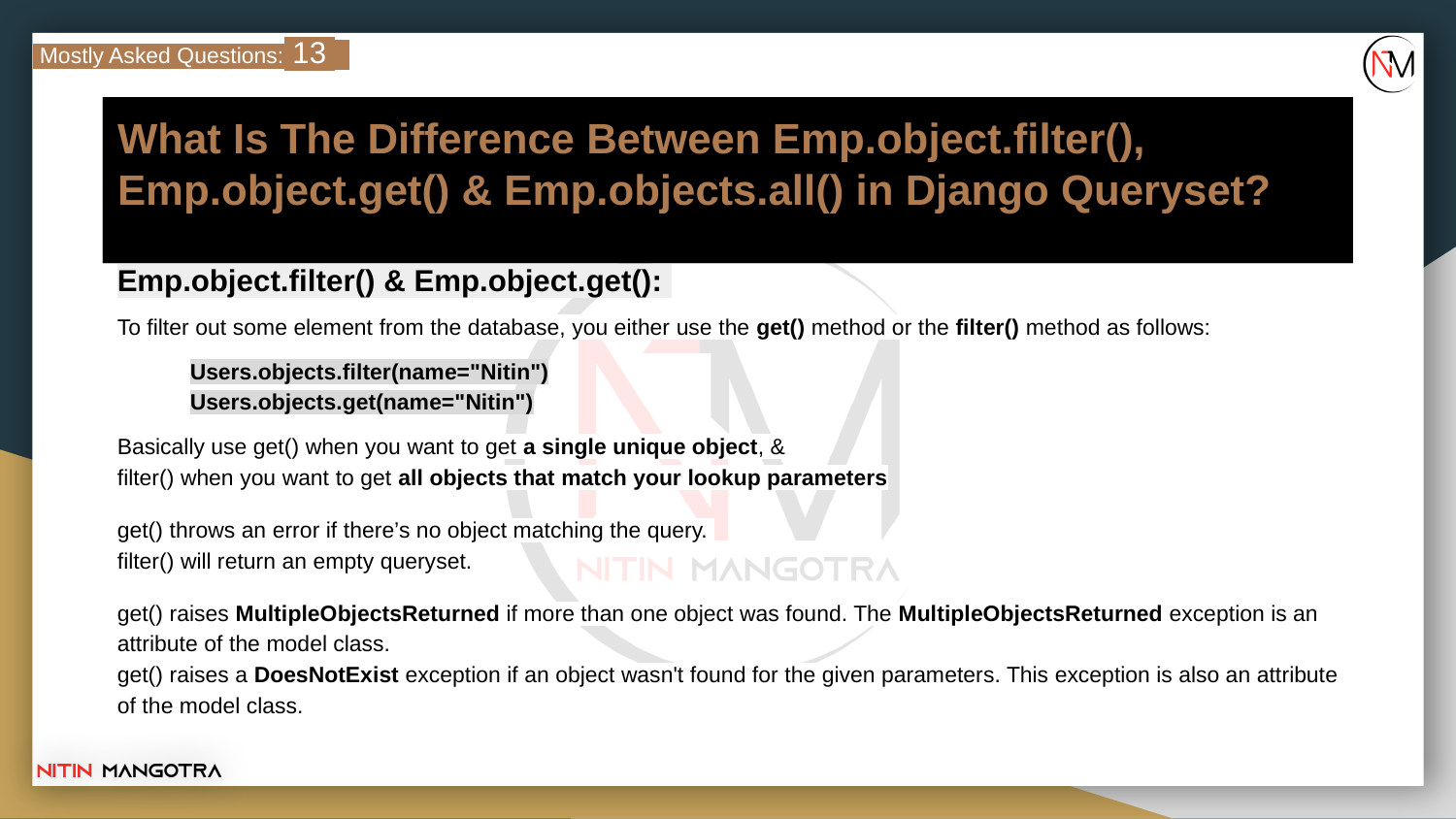

Mostly Asked Questions: 13
# Difference Between Emp.object.filter(), Emp.object.get() & Emp.objects.all() in Django Queryset?
What Is The Difference Between Emp.object.filter(), Emp.object.get() & Emp.objects.all() in Django Queryset?
Emp.object.filter() & Emp.object.get():

To filter out some element from the database, you either use the get() method or the filter() method as follows:

Users.objects.filter(name="Nitin")
Users.objects.get(name="Nitin")

Basically use get() when you want to get a single unique object, &
filter() when you want to get all objects that match your lookup parameters

get() throws an error if there’s no object matching the query.
filter() will return an empty queryset.

get() raises MultipleObjectsReturned if more than one object was found. The MultipleObjectsReturned exception is an attribute of the model class.
get() raises a DoesNotExist exception if an object wasn't found for the given parameters. This exception is also an attribute of the model class.